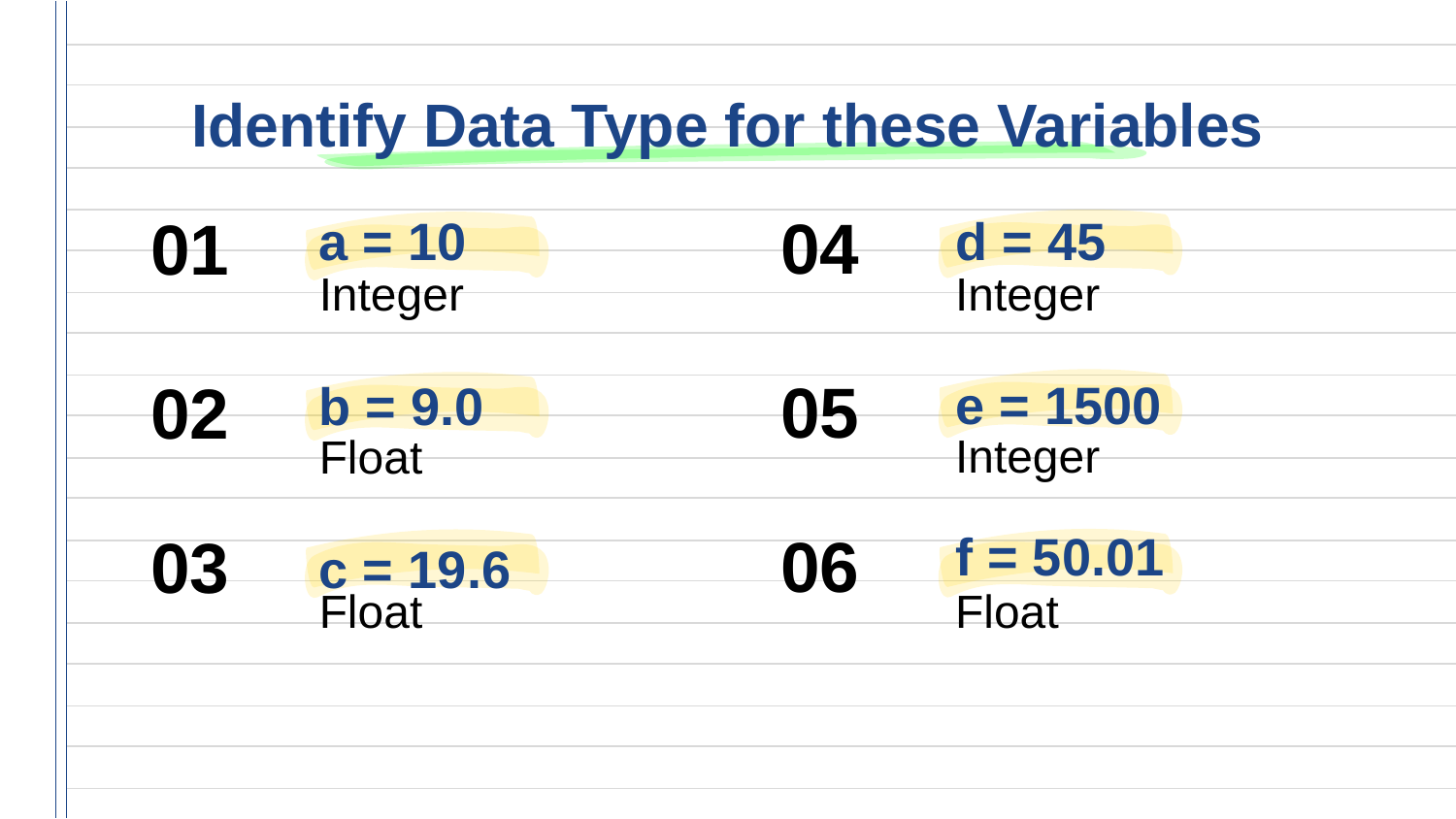

Identify Data Type for these Variables

a = 10
# d = 45

04
01
Integer
Integer
e = 1500
b = 9.0

05
02
Integer
Float
f = 50.01

06
c = 19.6
03
Float
Float